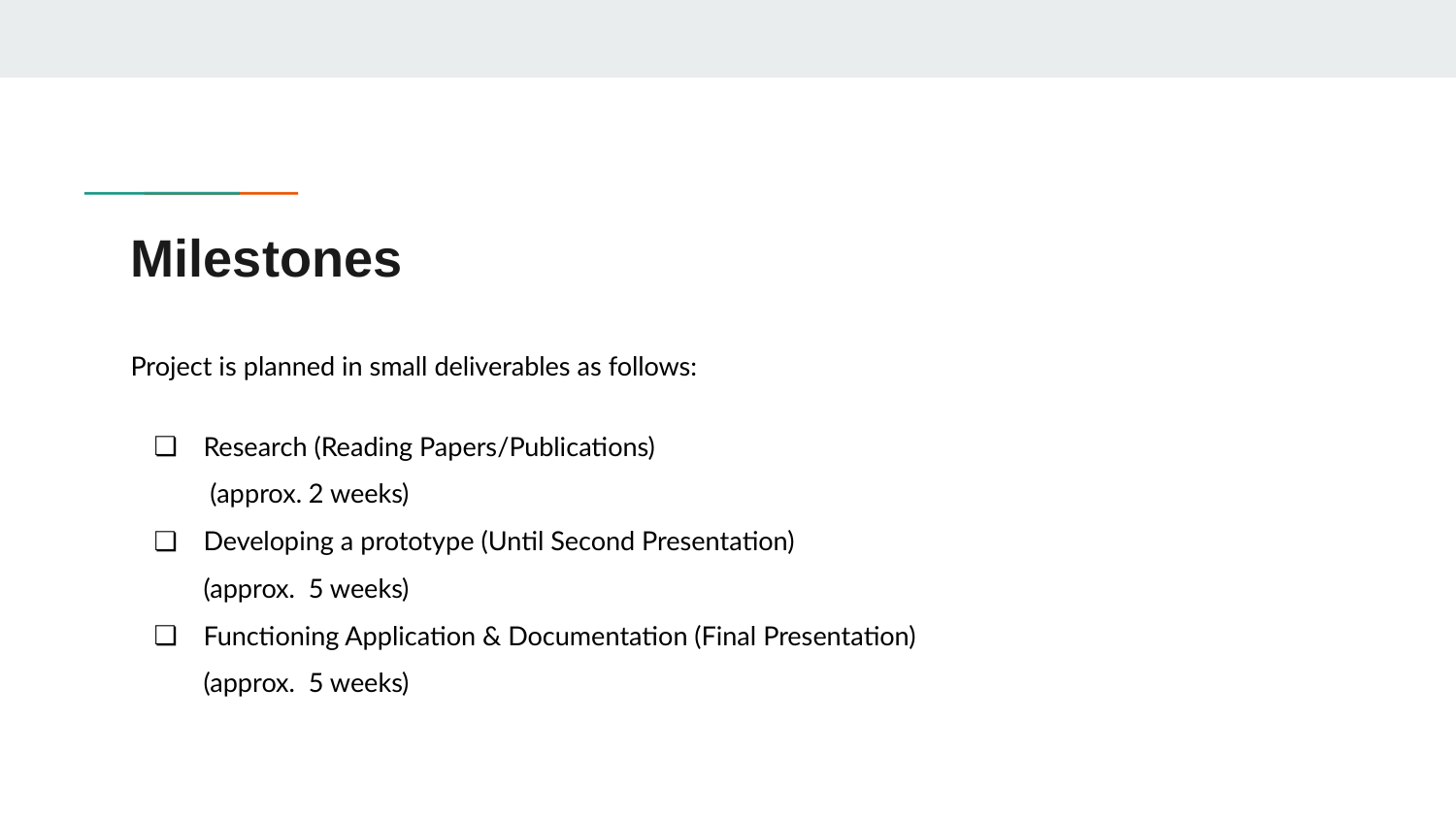

# Milestones
Project is planned in small deliverables as follows:
Research (Reading Papers/Publications)
 (approx. 2 weeks)
Developing a prototype (Until Second Presentation)
(approx.  5 weeks)
Functioning Application & Documentation (Final Presentation)
(approx.  5 weeks)